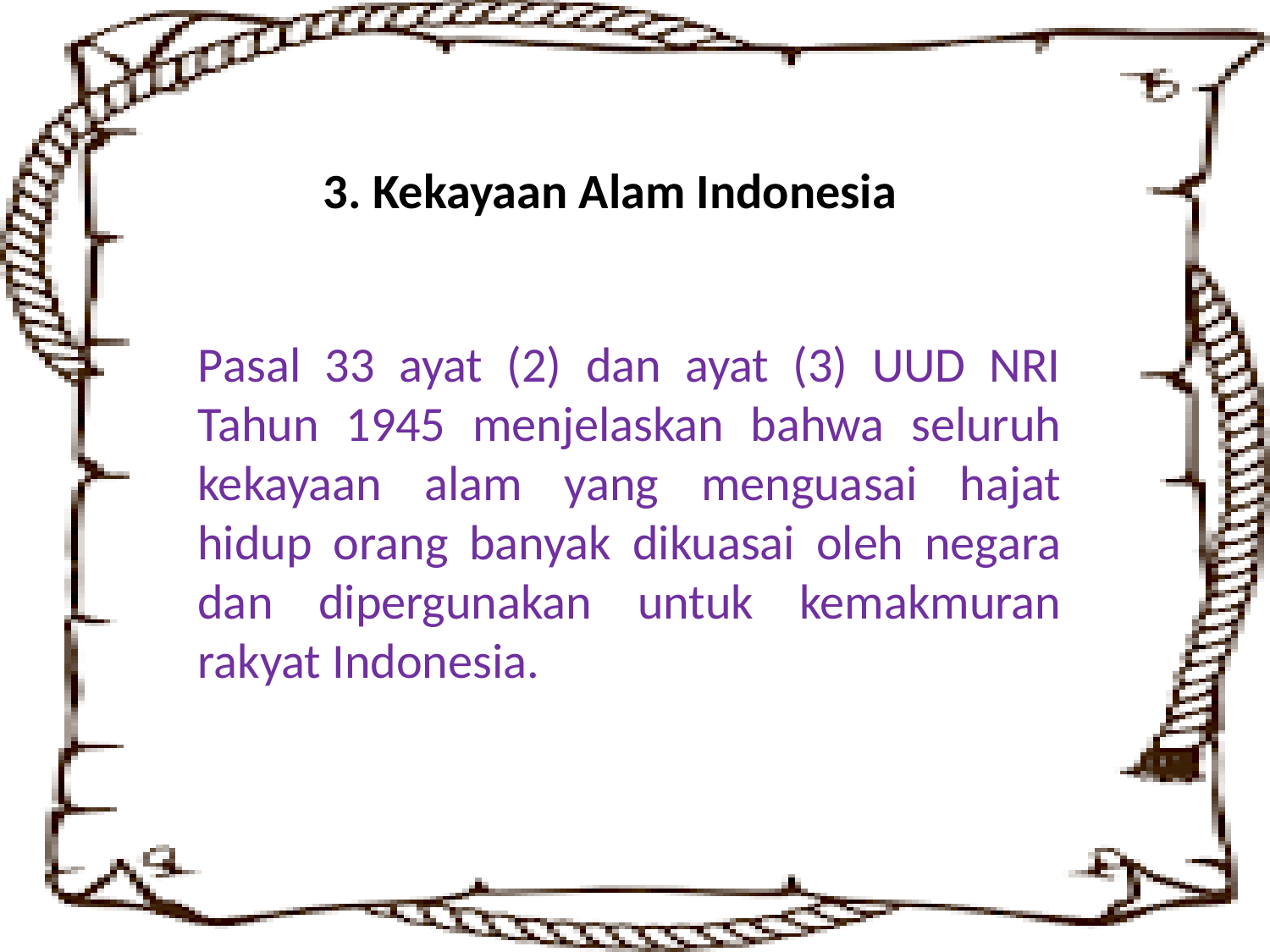

# 3. Kekayaan Alam Indonesia
Pasal 33 ayat (2) dan ayat (3) UUD NRI Tahun 1945 menjelaskan bahwa seluruh kekayaan alam yang menguasai hajat hidup orang banyak dikuasai oleh negara dan dipergunakan untuk kemakmuran rakyat Indonesia.